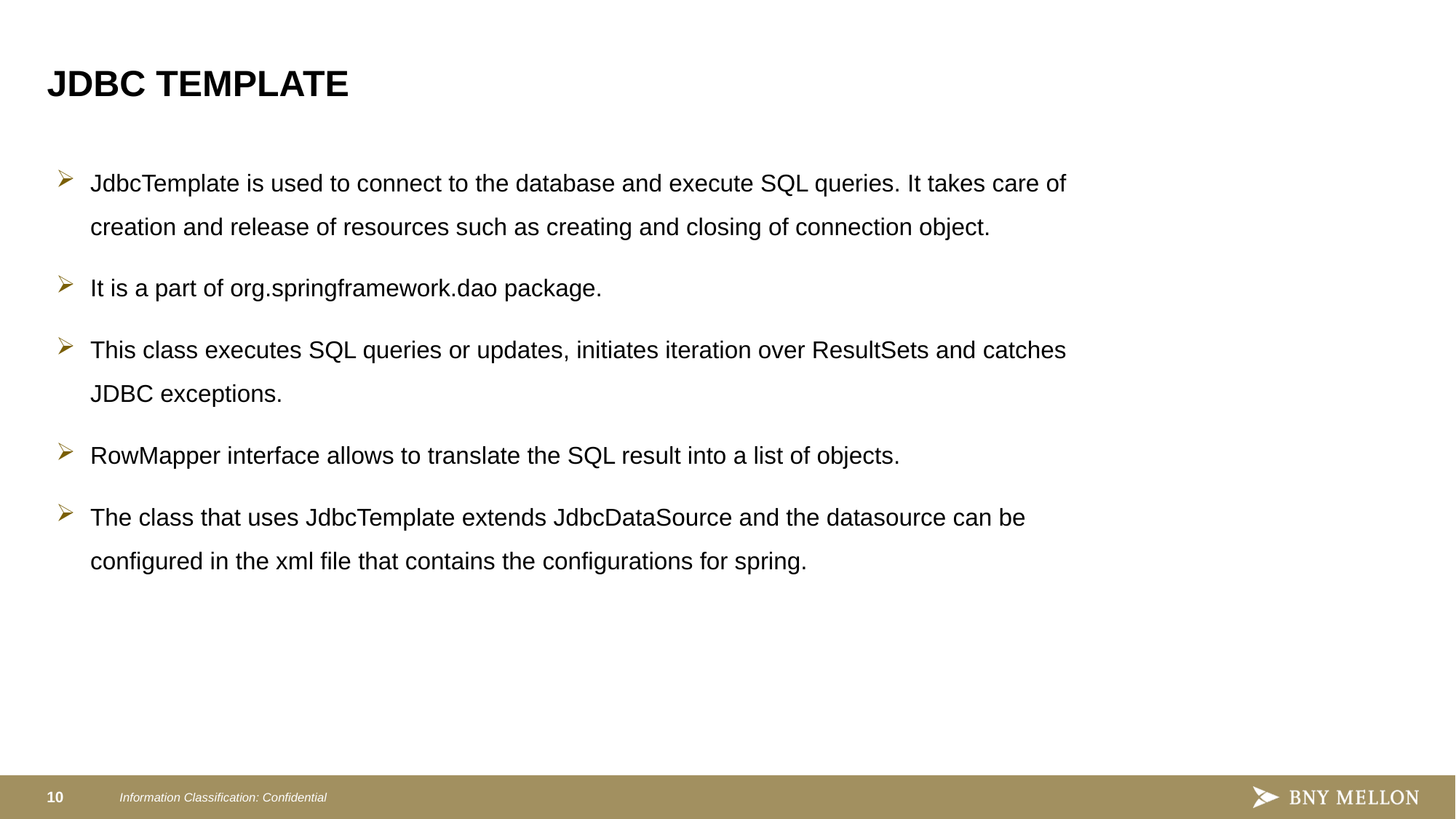

# JDBC TEMPLATE
JdbcTemplate is used to connect to the database and execute SQL queries. It takes care of creation and release of resources such as creating and closing of connection object.
It is a part of org.springframework.dao package.
This class executes SQL queries or updates, initiates iteration over ResultSets and catches JDBC exceptions.
RowMapper interface allows to translate the SQL result into a list of objects.
The class that uses JdbcTemplate extends JdbcDataSource and the datasource can be configured in the xml file that contains the configurations for spring.